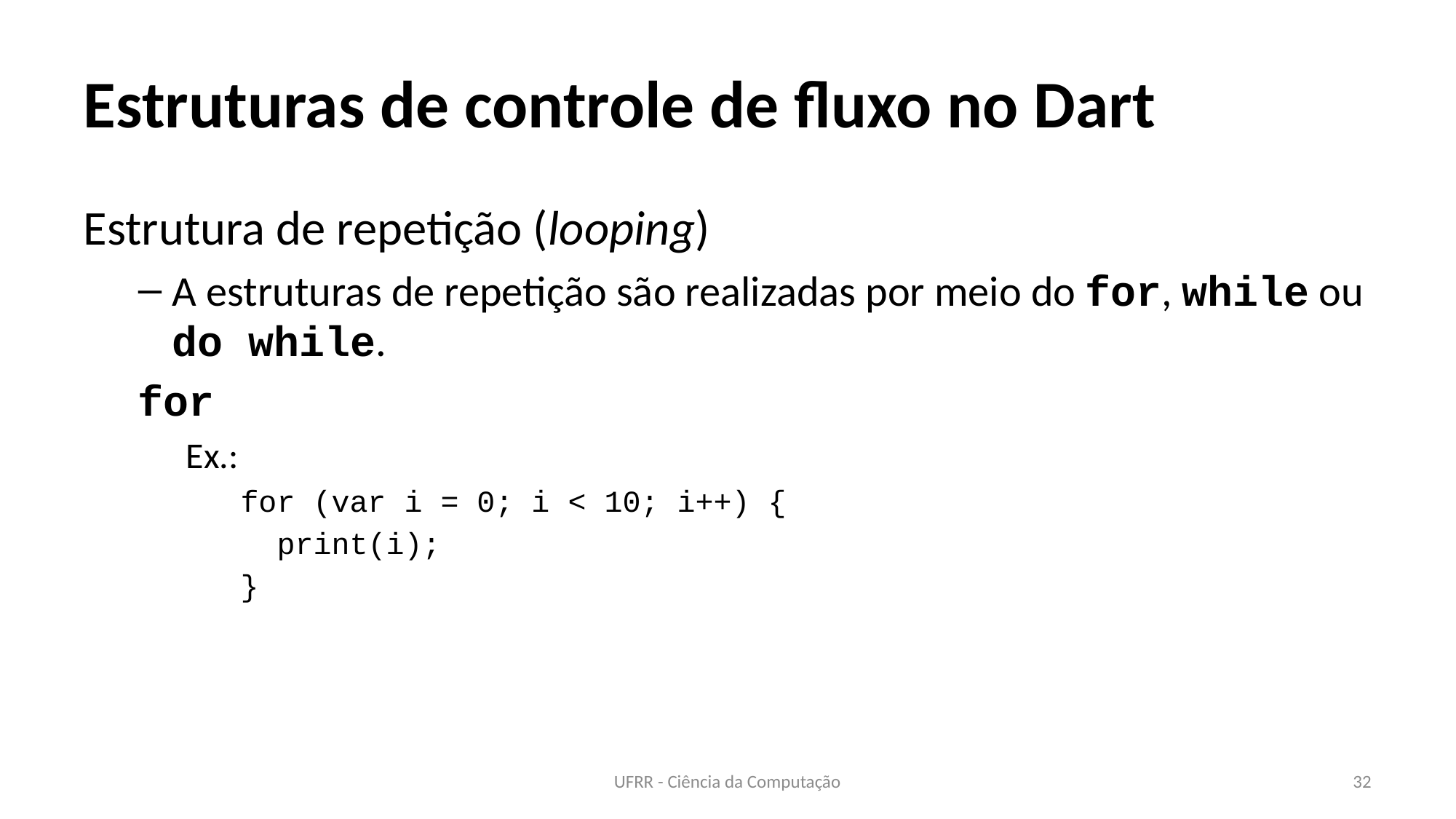

# Estruturas de controle de fluxo no Dart
Estrutura de repetição (looping)
A estruturas de repetição são realizadas por meio do for, while ou do while.
for
Ex.:
for (var i = 0; i < 10; i++) {
  print(i);
}

UFRR - Ciência da Computação
32